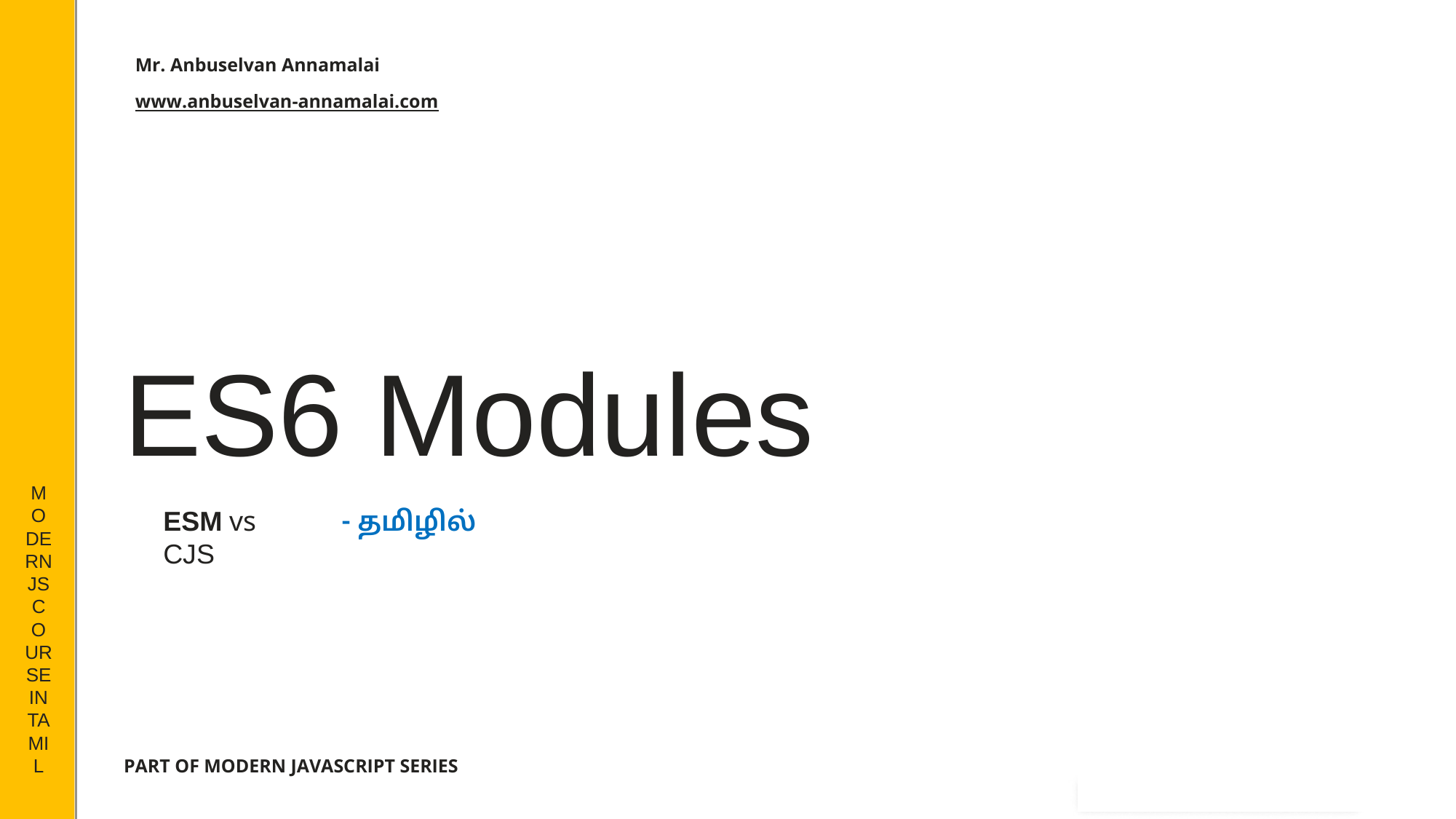

MODERN JS COURSE IN TAMIL
Mr. Anbuselvan Annamalai
www.anbuselvan-annamalai.com
# ES6 Modules
ESM vs CJS
- தமிழில்
PART OF MODERN JAVASCRIPT SERIES